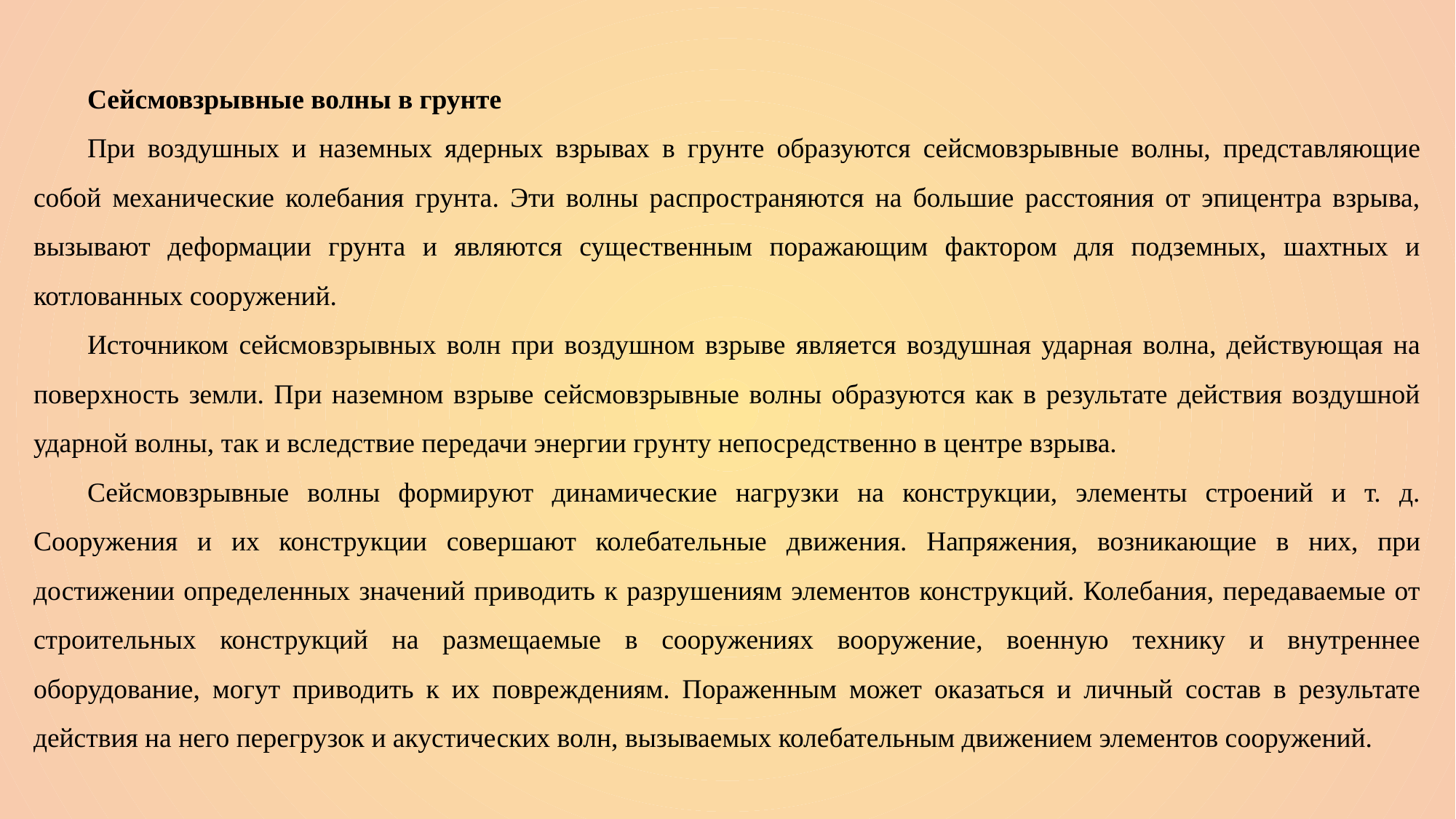

Сейсмовзрывные волны в грунте
При воздушных и наземных ядерных взрывах в грунте образуются сейсмовзрывные волны, представляющие собой механические колебания грунта. Эти волны распространяются на большие расстояния от эпицентра взрыва, вызывают деформации грунта и являются существенным поражающим фактором для подземных, шахтных и котлованных сооружений.
Источником сейсмовзрывных волн при воздушном взрыве является воздушная ударная волна, действующая на поверхность земли. При наземном взрыве сейсмовзрывные волны образуются как в результате действия воздушной ударной волны, так и вследствие передачи энергии грунту непосредственно в центре взрыва.
Сейсмовзрывные волны формируют динамические нагрузки на конструкции, элементы строений и т. д. Сооружения и их конструкции совершают колебательные движения. Напряжения, возникающие в них, при достижении определенных значений приводить к разрушениям элементов конструкций. Колебания, передаваемые от строительных конструкций на размещаемые в сооружениях вооружение, военную технику и внутреннее оборудование, могут приводить к их повреждениям. Пораженным может оказаться и личный состав в результате действия на него перегрузок и акустических волн, вызываемых колебательным движением элементов сооружений.